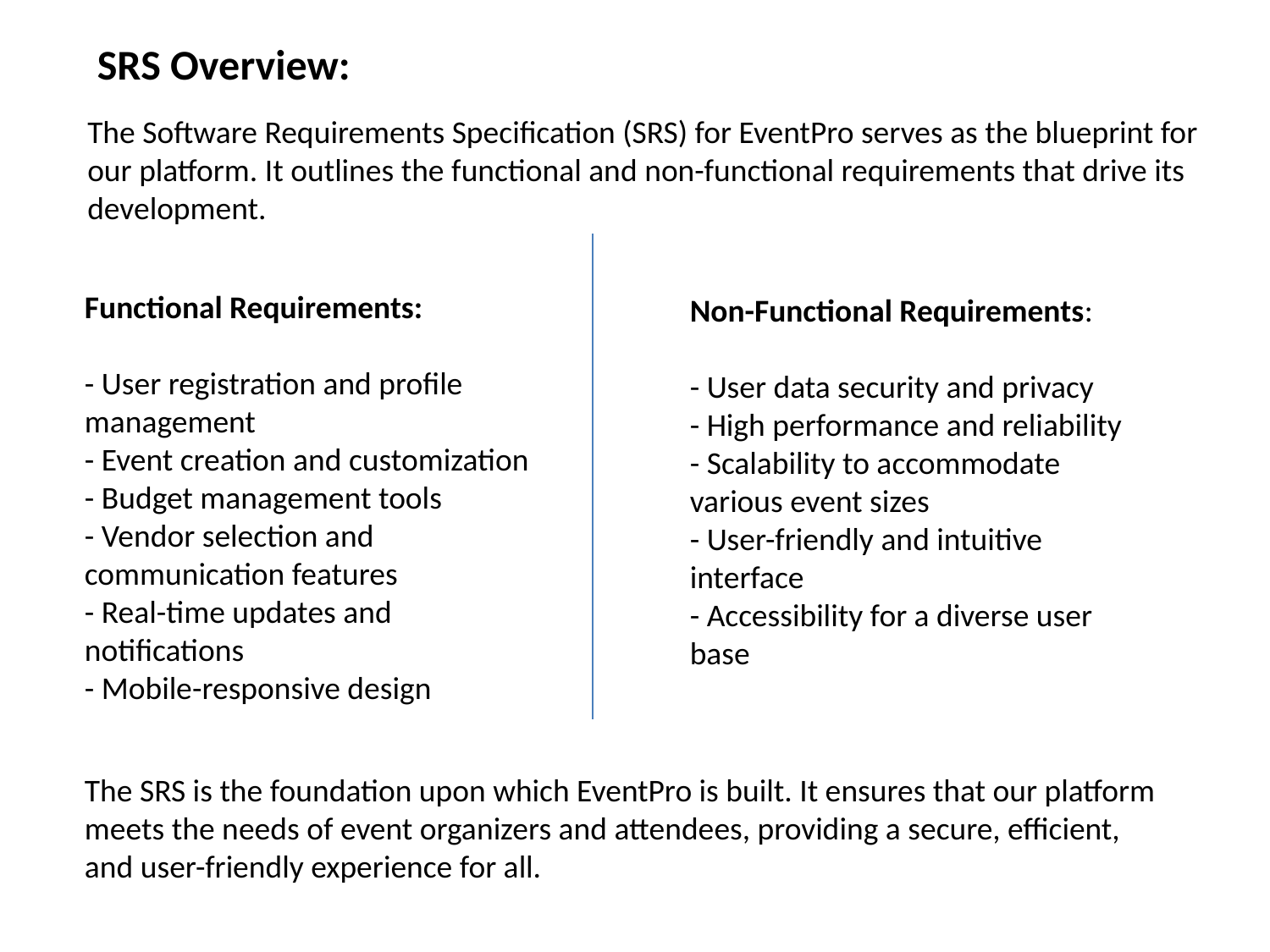

SRS Overview:
The Software Requirements Specification (SRS) for EventPro serves as the blueprint for our platform. It outlines the functional and non-functional requirements that drive its development.
Functional Requirements:

- User registration and profile management
- Event creation and customization
- Budget management tools
- Vendor selection and communication features
- Real-time updates and notifications
- Mobile-responsive design
Non-Functional Requirements:

- User data security and privacy
- High performance and reliability
- Scalability to accommodate various event sizes
- User-friendly and intuitive interface
- Accessibility for a diverse user base

The SRS is the foundation upon which EventPro is built. It ensures that our platform meets the needs of event organizers and attendees, providing a secure, efficient, and user-friendly experience for all.